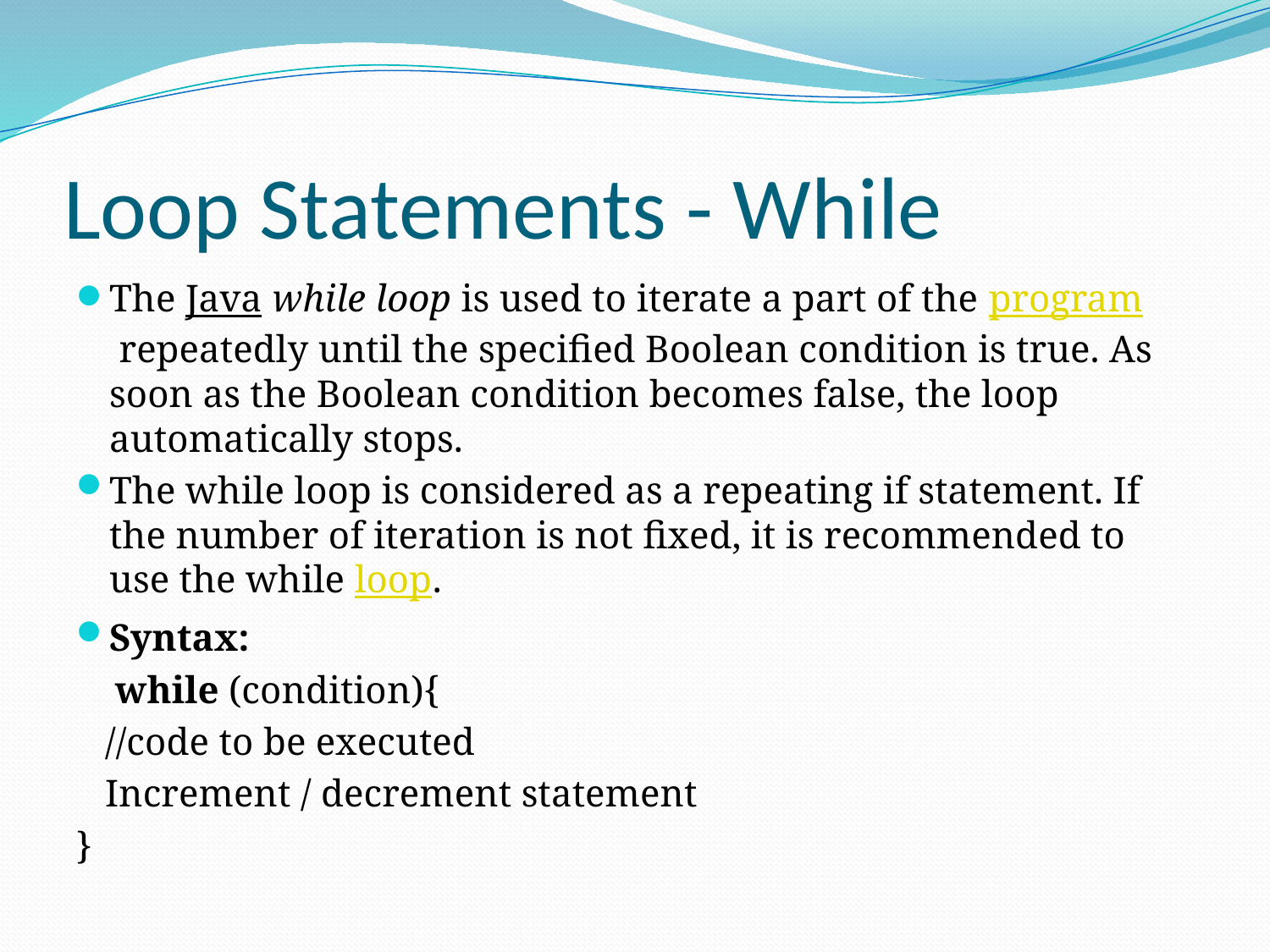

# Loop Statements - While
The Java while loop is used to iterate a part of the program repeatedly until the specified Boolean condition is true. As soon as the Boolean condition becomes false, the loop automatically stops.
The while loop is considered as a repeating if statement. If the number of iteration is not fixed, it is recommended to use the while loop.
Syntax:
    while (condition){
   //code to be executed
   Increment / decrement statement
}